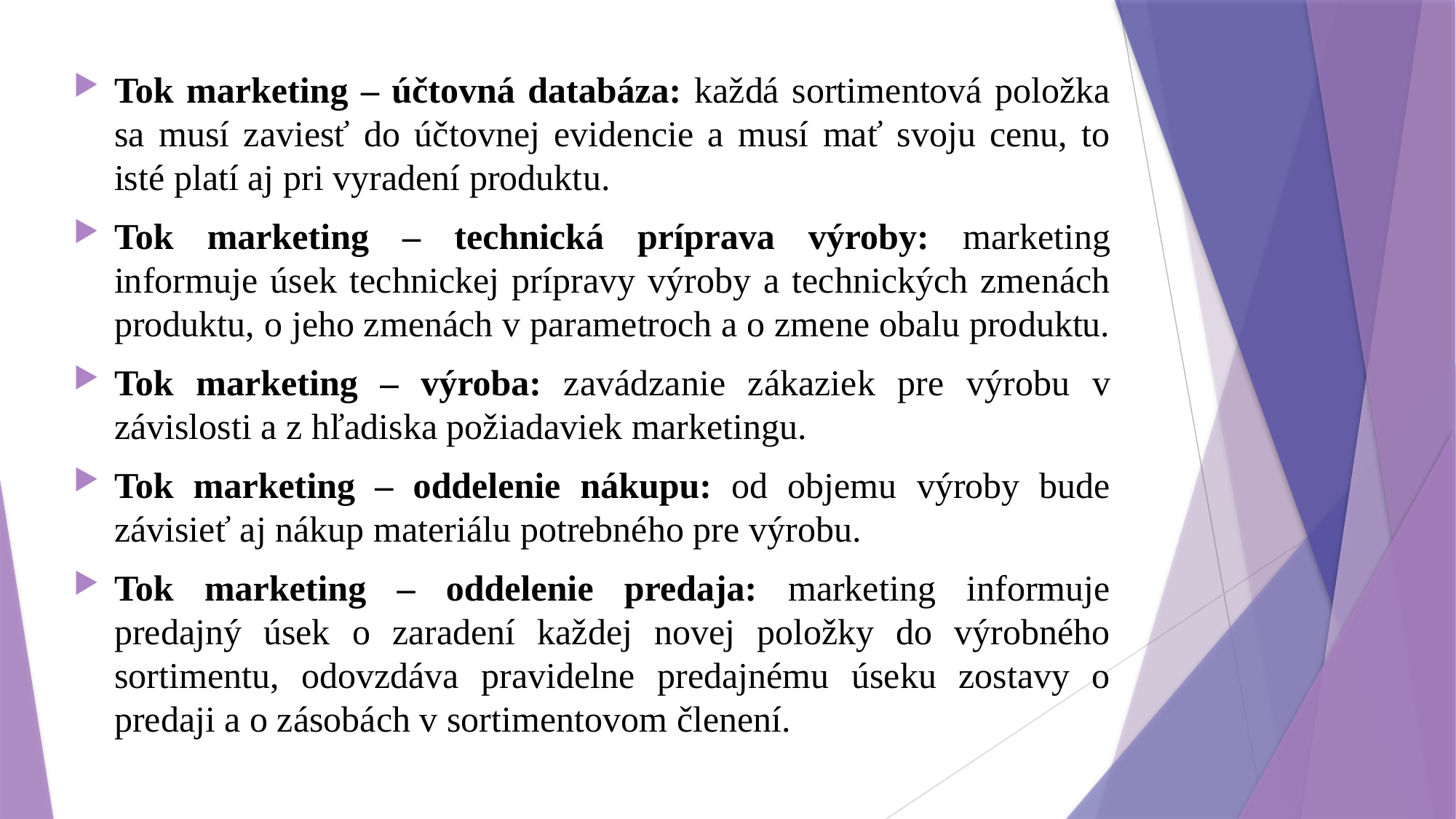

Tok marketing – účtovná databáza: každá sortimentová položka sa musí zaviesť do účtovnej evidencie a musí mať svoju cenu, to isté platí aj pri vyradení produktu.
Tok marketing – technická príprava výroby: marketing informuje úsek technickej prípravy výroby a technických zmenách produktu, o jeho zmenách v parametroch a o zmene obalu produktu.
Tok marketing – výroba: zavádzanie zákaziek pre výrobu v závislosti a z hľadiska požiadaviek marketingu.
Tok marketing – oddelenie nákupu: od objemu výroby bude závisieť aj nákup materiálu potrebného pre výrobu.
Tok marketing – oddelenie predaja: marketing informuje predajný úsek o zaradení každej novej položky do výrobného sortimentu, odovzdáva pravidelne predajnému úseku zostavy o predaji a o zásobách v sortimentovom členení.